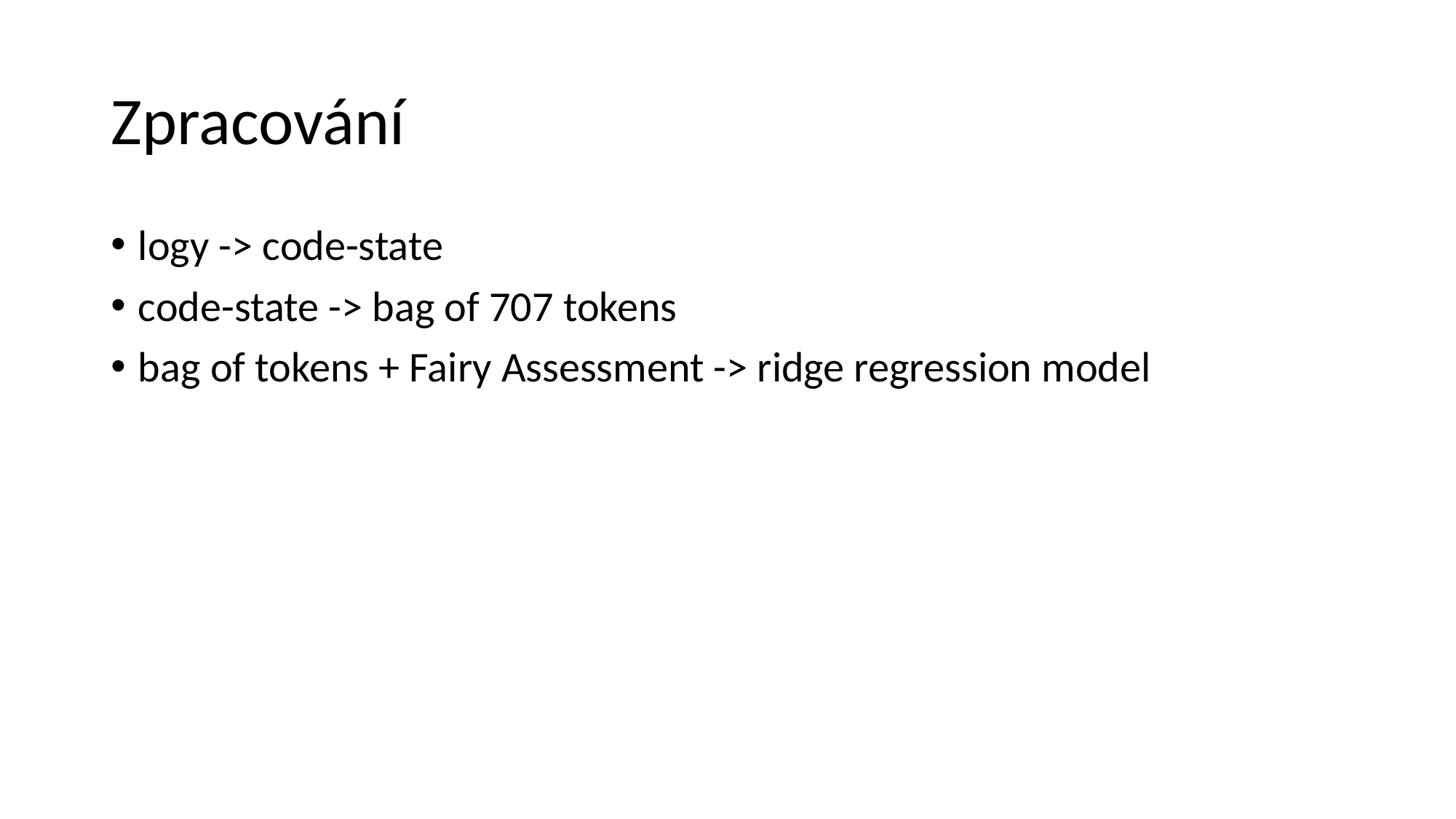

# Zpracování
logy -> code-state
code-state -> bag of 707 tokens
bag of tokens + Fairy Assessment -> ridge regression model